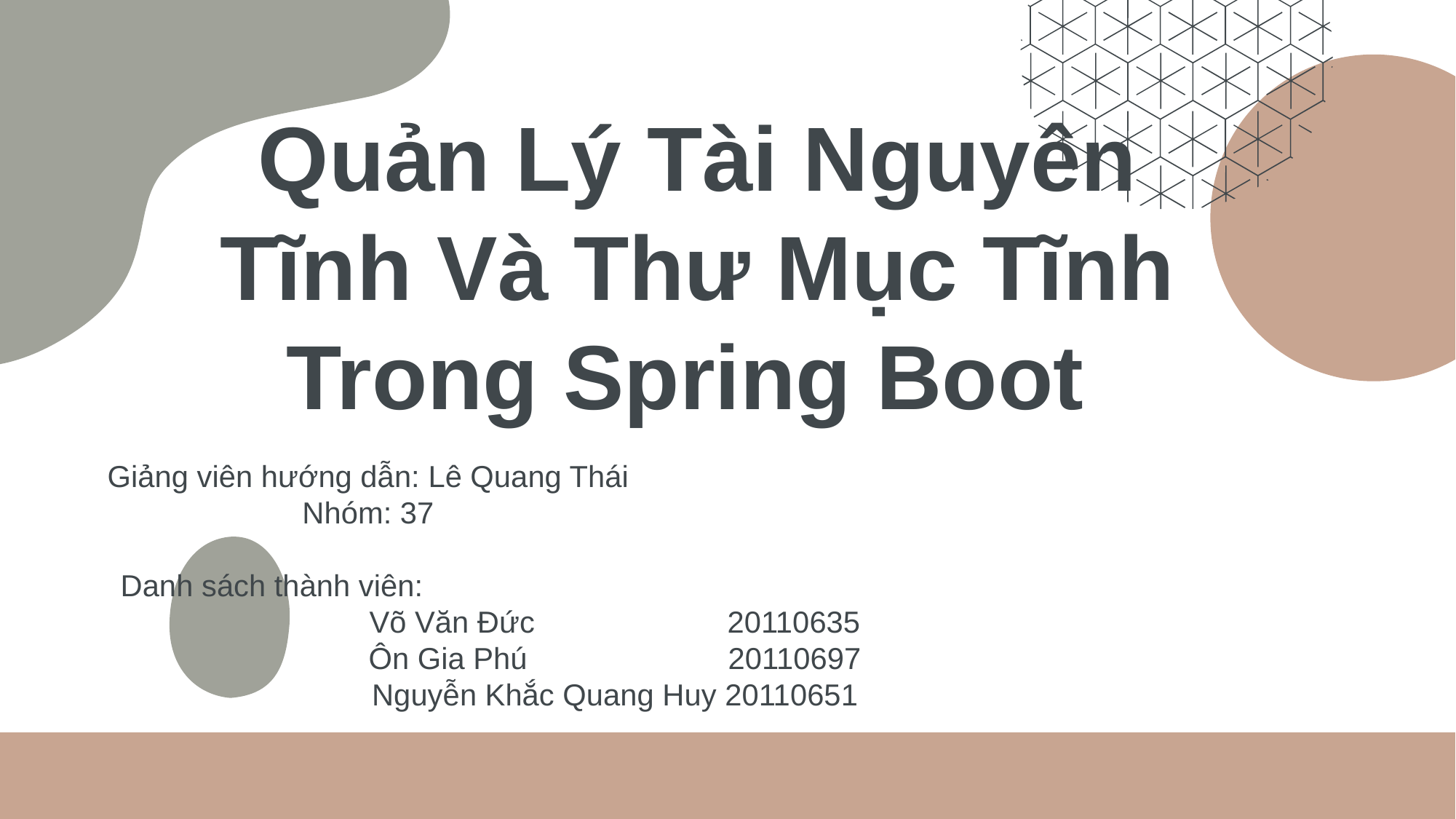

# Quản Lý Tài Nguyên Tĩnh Và Thư Mục Tĩnh Trong Spring Boot
Giảng viên hướng dẫn: Lê Quang Thái
Nhóm: 37

Danh sách thành viên:
                                                           Võ Văn Đức                       20110635
                                                           Ôn Gia Phú                        20110697
                                                           Nguyễn Khắc Quang Huy 20110651